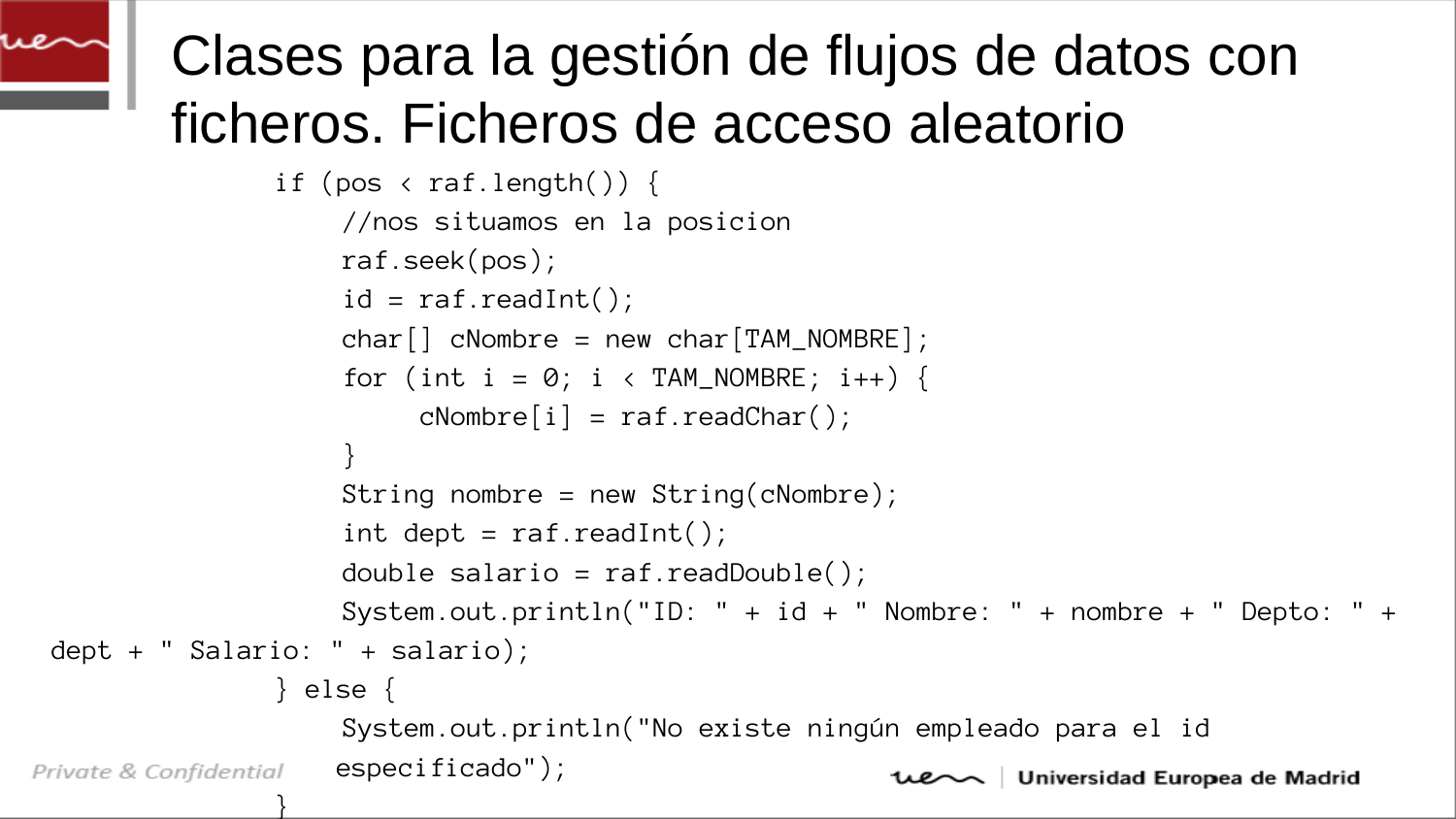

# Clases para la gestión de flujos de datos con ficheros. Ficheros de acceso aleatorio
	     if (pos < raf.length()) {
		//nos situamos en la posicion
		raf.seek(pos);
		id = raf.readInt();
		char[] cNombre = new char[TAM_NOMBRE];
		for (int i = 0; i < TAM_NOMBRE; i++) {
		     cNombre[i] = raf.readChar();
		}
		String nombre = new String(cNombre);
		int dept = raf.readInt();
		double salario = raf.readDouble();
		System.out.println("ID: " + id + " Nombre: " + nombre + " Depto: " + dept + " Salario: " + salario);
	     } else {
		System.out.println("No existe ningún empleado para el id 		         especificado");
	     }
	}